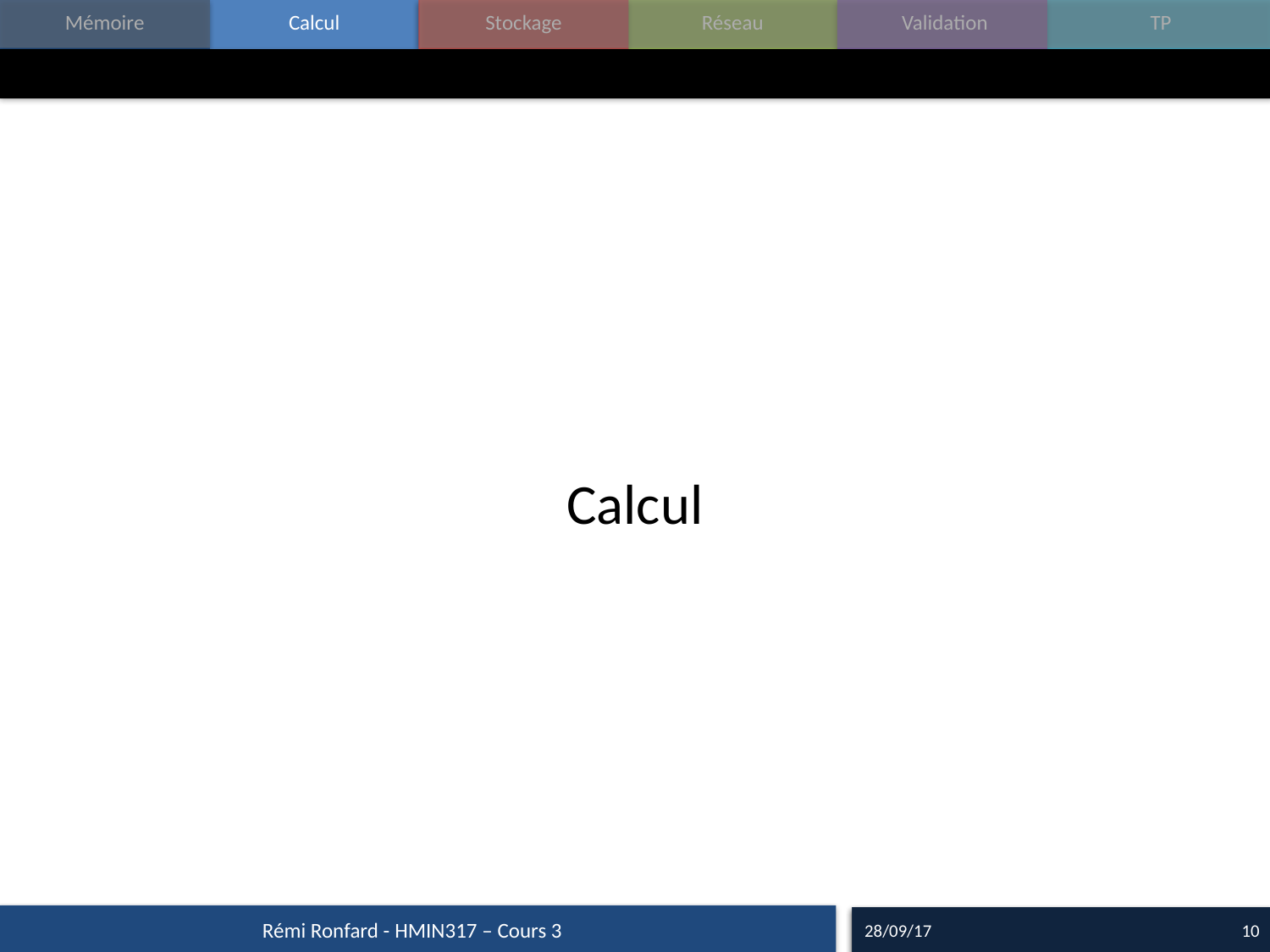

#
Calcul
Rémi Ronfard - HMIN317 – Cours 3
28/09/17
10